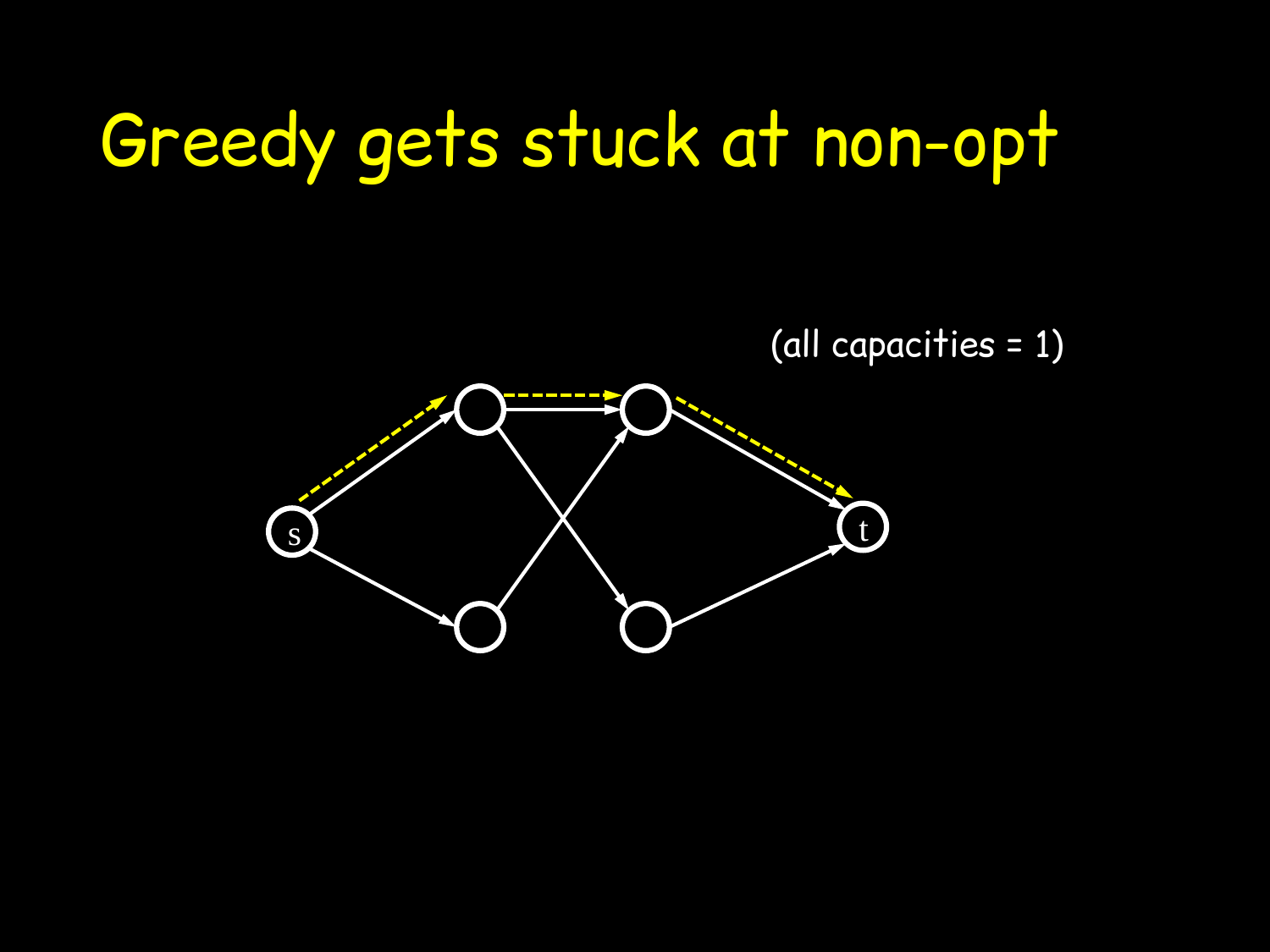

# Greedy gets stuck at non-opt
(all capacities = 1)

t
s